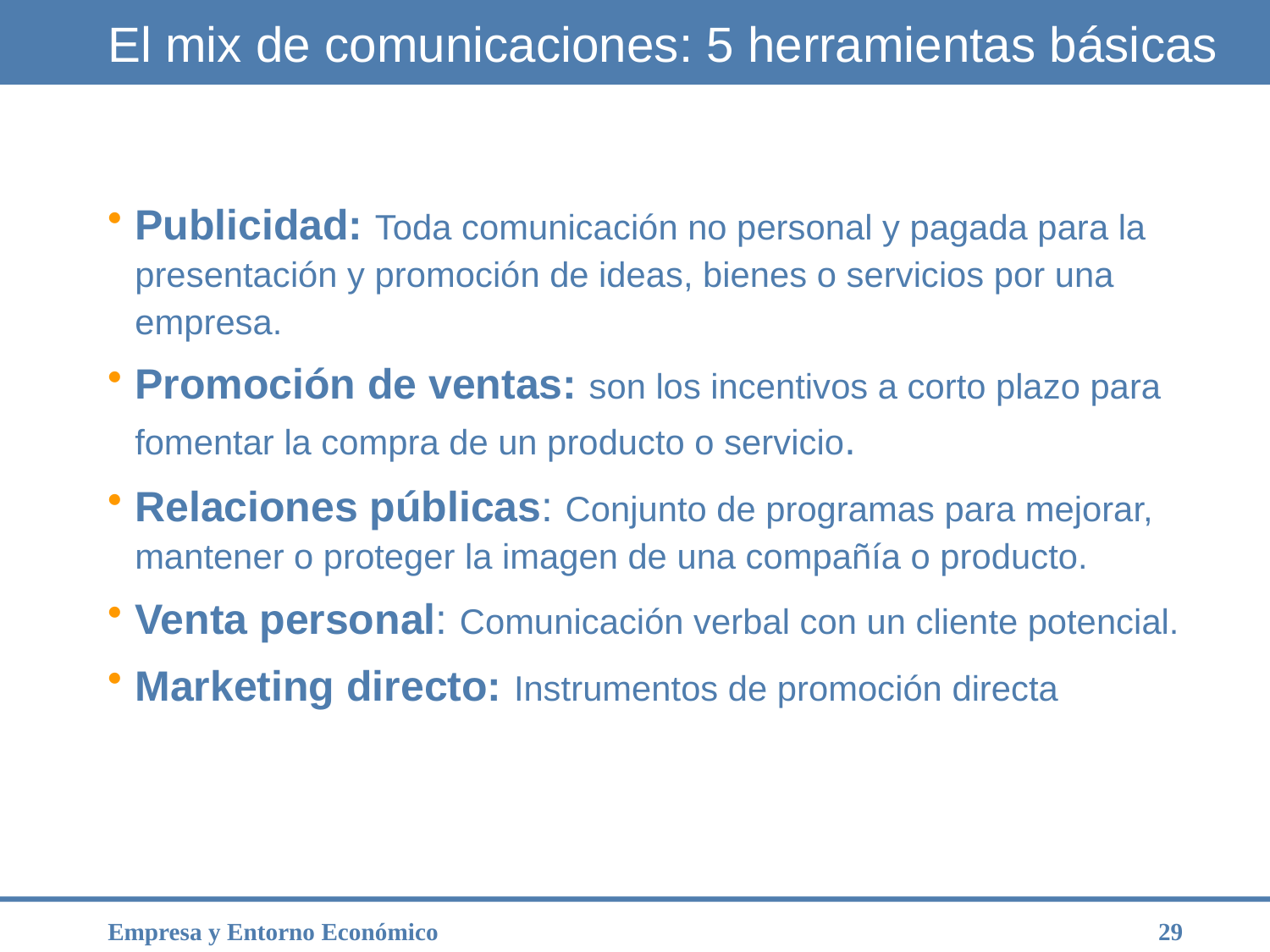

# El mix de comunicaciones: 5 herramientas básicas
Publicidad: Toda comunicación no personal y pagada para la presentación y promoción de ideas, bienes o servicios por una empresa.
Promoción de ventas: son los incentivos a corto plazo para fomentar la compra de un producto o servicio.
Relaciones públicas: Conjunto de programas para mejorar, mantener o proteger la imagen de una compañía o producto.
Venta personal: Comunicación verbal con un cliente potencial.
Marketing directo: Instrumentos de promoción directa